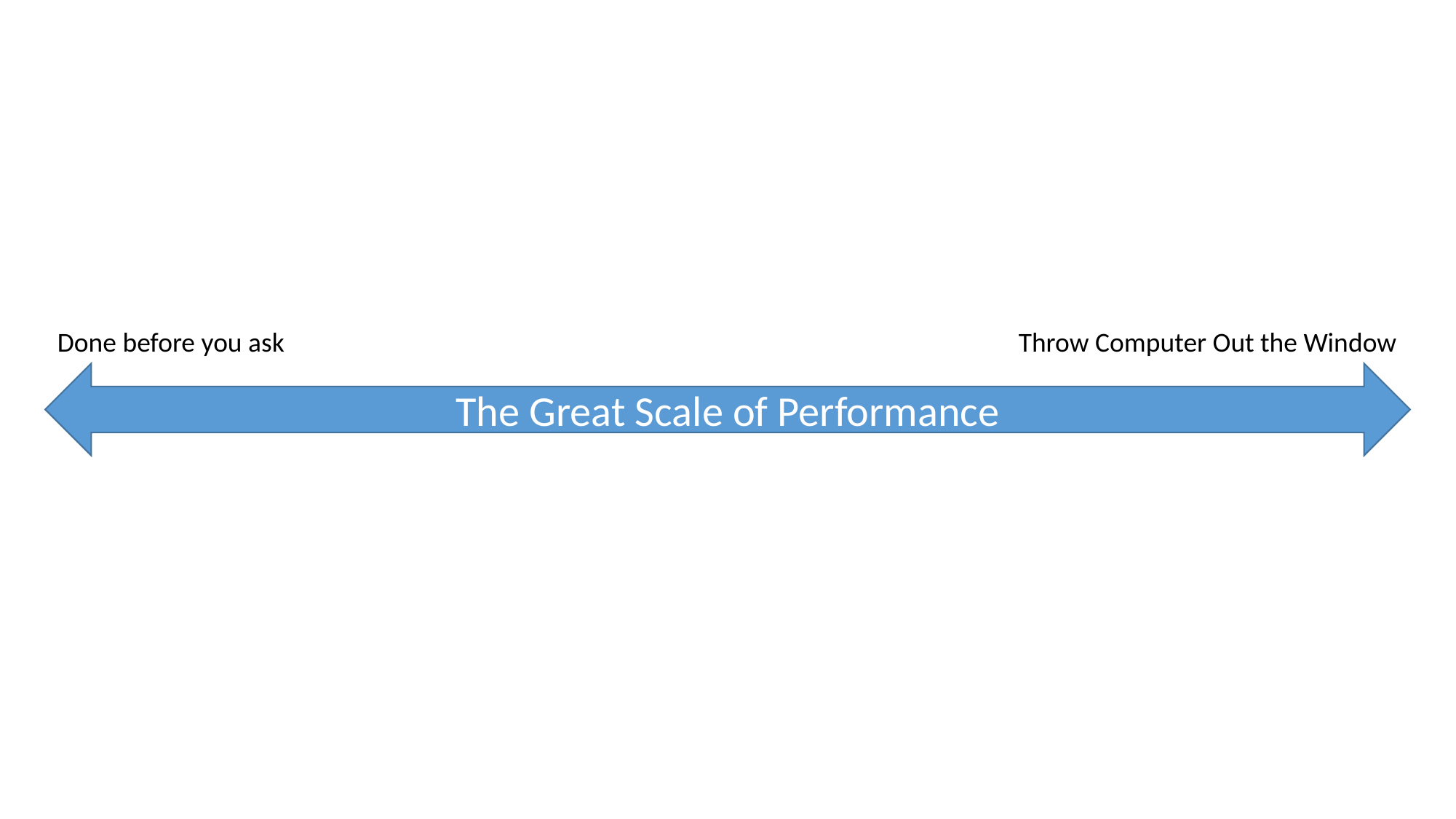

Done before you ask
Throw Computer Out the Window
The Great Scale of Performance